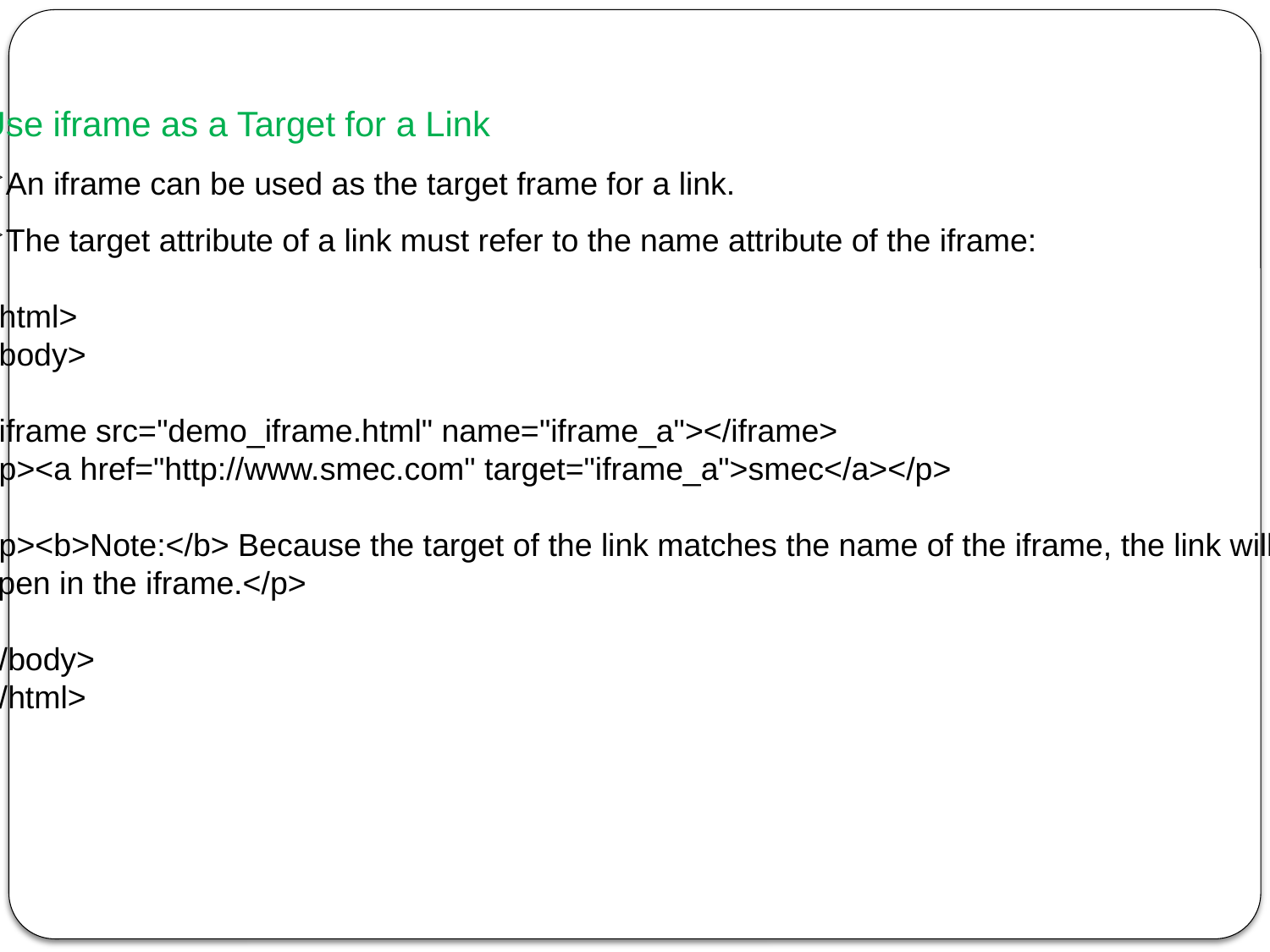

Use iframe as a Target for a Link
An iframe can be used as the target frame for a link.
The target attribute of a link must refer to the name attribute of the iframe:

<html>
<body>

<iframe src="demo_iframe.html" name="iframe_a"></iframe>
<p><a href="http://www.smec.com" target="iframe_a">smec</a></p>

<p><b>Note:</b> Because the target of the link matches the name of the iframe, the link will
open in the iframe.</p>

</body>
</html>